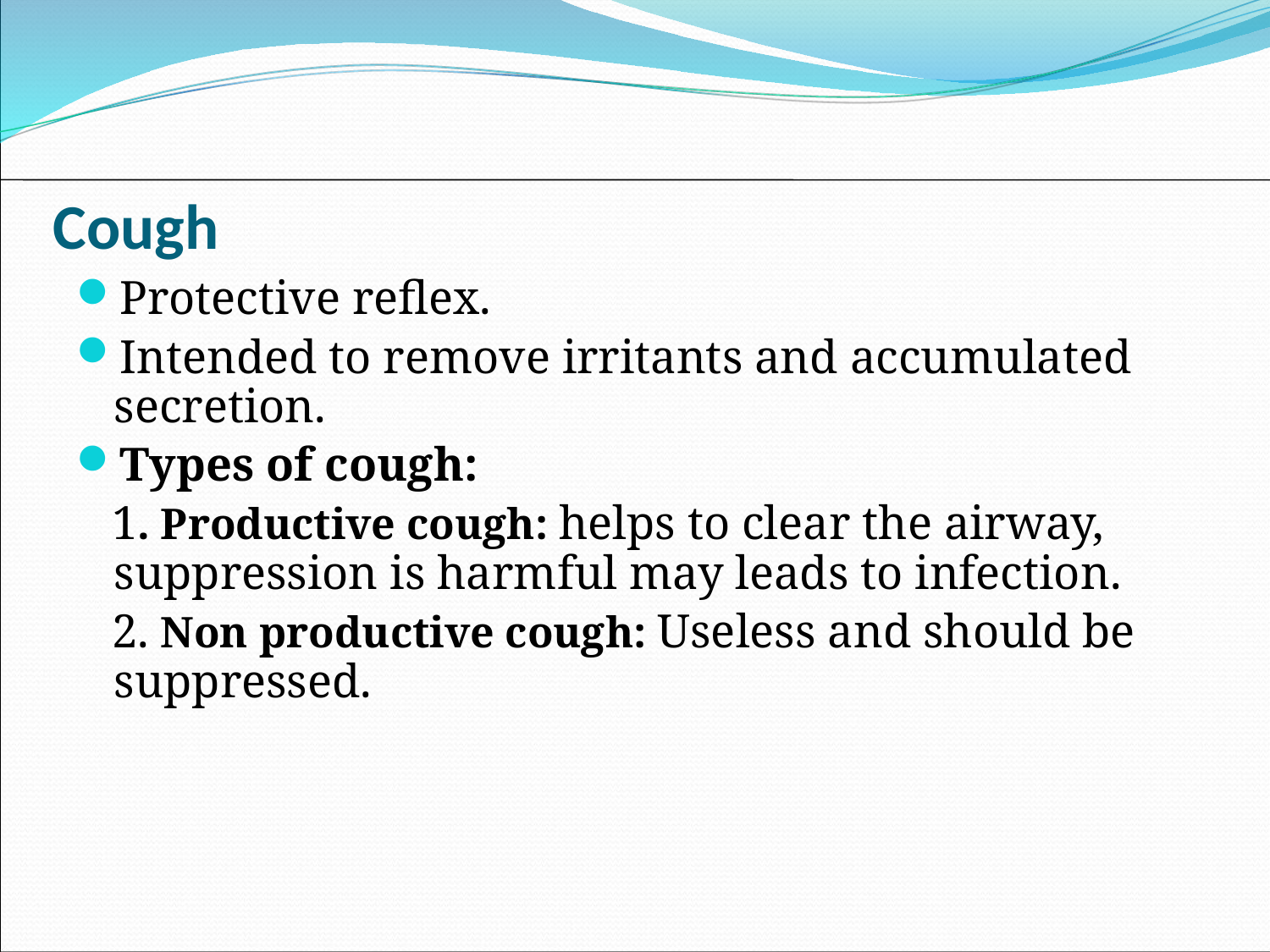

# Cough
Protective reflex.
Intended to remove irritants and accumulated secretion.
Types of cough:
   1. Productive cough: helps to clear the airway, suppression is harmful may leads to infection.
   2. Non productive cough: Useless and should be suppressed.